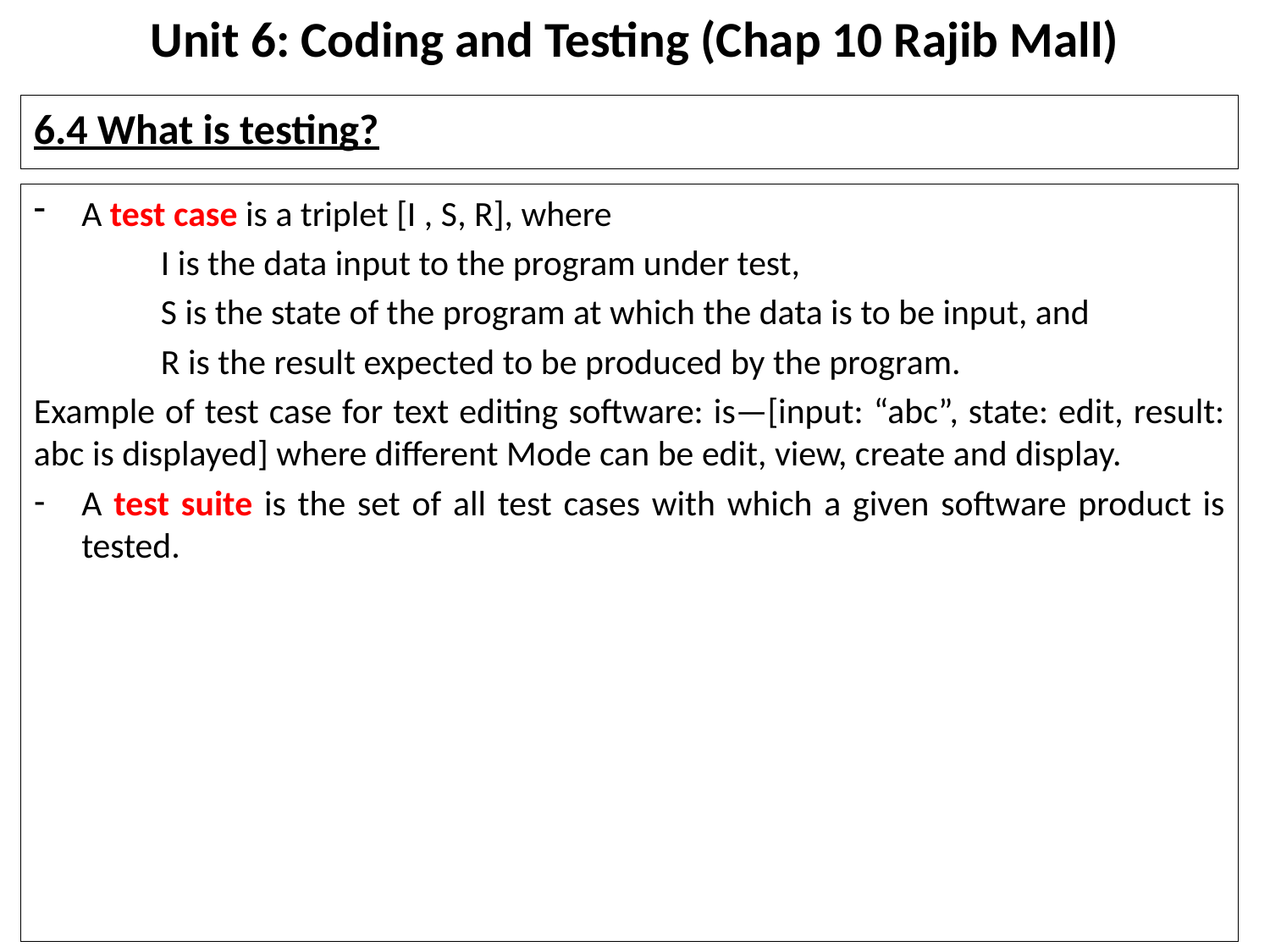

# Unit 6: Coding and Testing (Chap 10 Rajib Mall)
6.4 What is testing?

A test case is a triplet [I , S, R], where
	I is the data input to the program under test,
	S is the state of the program at which the data is to be input, and
	R is the result expected to be produced by the program.
Example of test case for text editing software: is—[input: “abc”, state: edit, result: abc is displayed] where different Mode can be edit, view, create and display.
A test suite is the set of all test cases with which a given software product is tested.